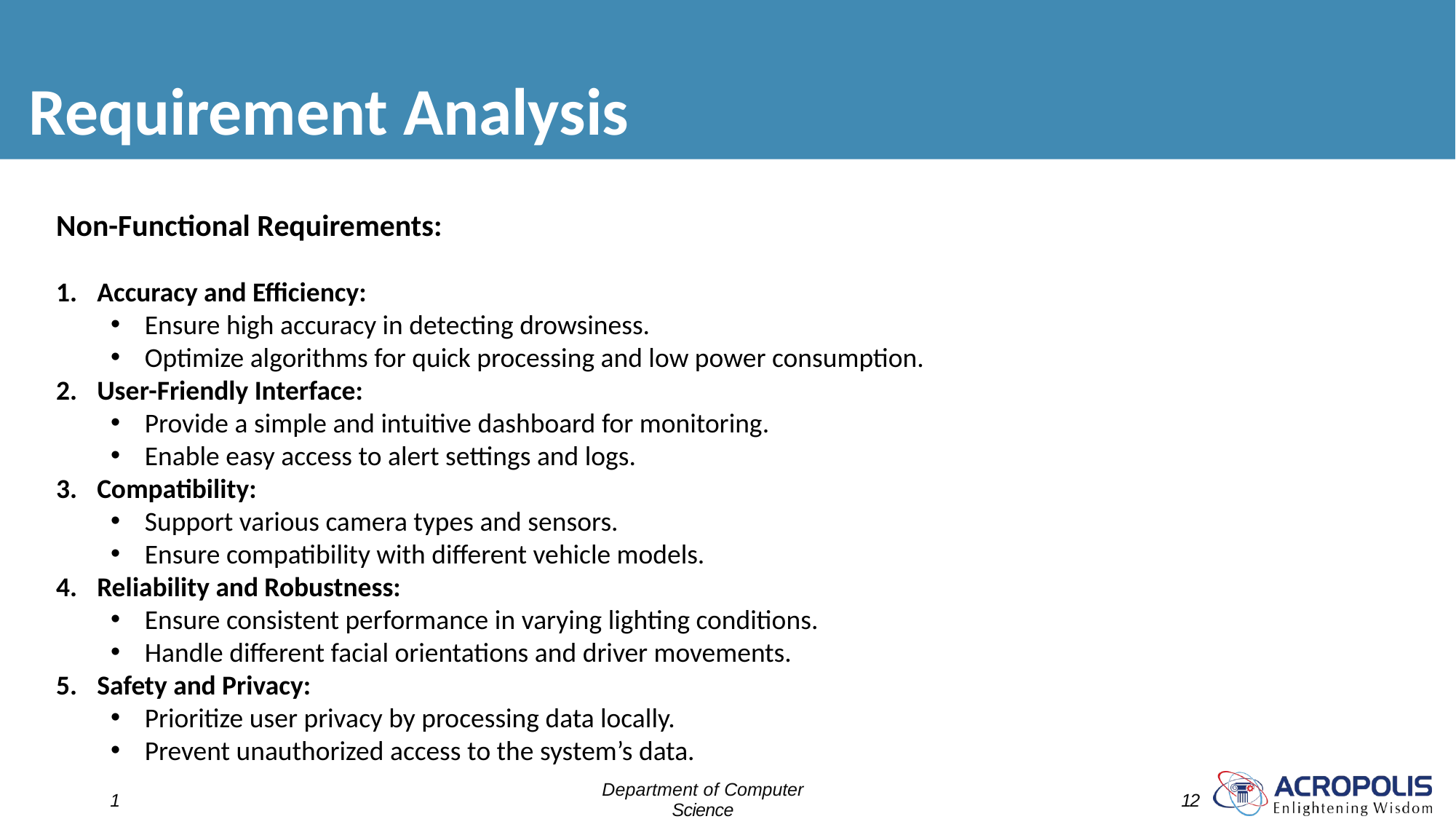

# Requirement Analysis
Non-Functional Requirements:

Accuracy and Efficiency:
Ensure high accuracy in detecting drowsiness.
Optimize algorithms for quick processing and low power consumption.
User-Friendly Interface:
Provide a simple and intuitive dashboard for monitoring.
Enable easy access to alert settings and logs.
Compatibility:
Support various camera types and sensors.
Ensure compatibility with different vehicle models.
Reliability and Robustness:
Ensure consistent performance in varying lighting conditions.
Handle different facial orientations and driver movements.
Safety and Privacy:
Prioritize user privacy by processing data locally.
Prevent unauthorized access to the system’s data.
Department of Computer Science
Engineering
1
12